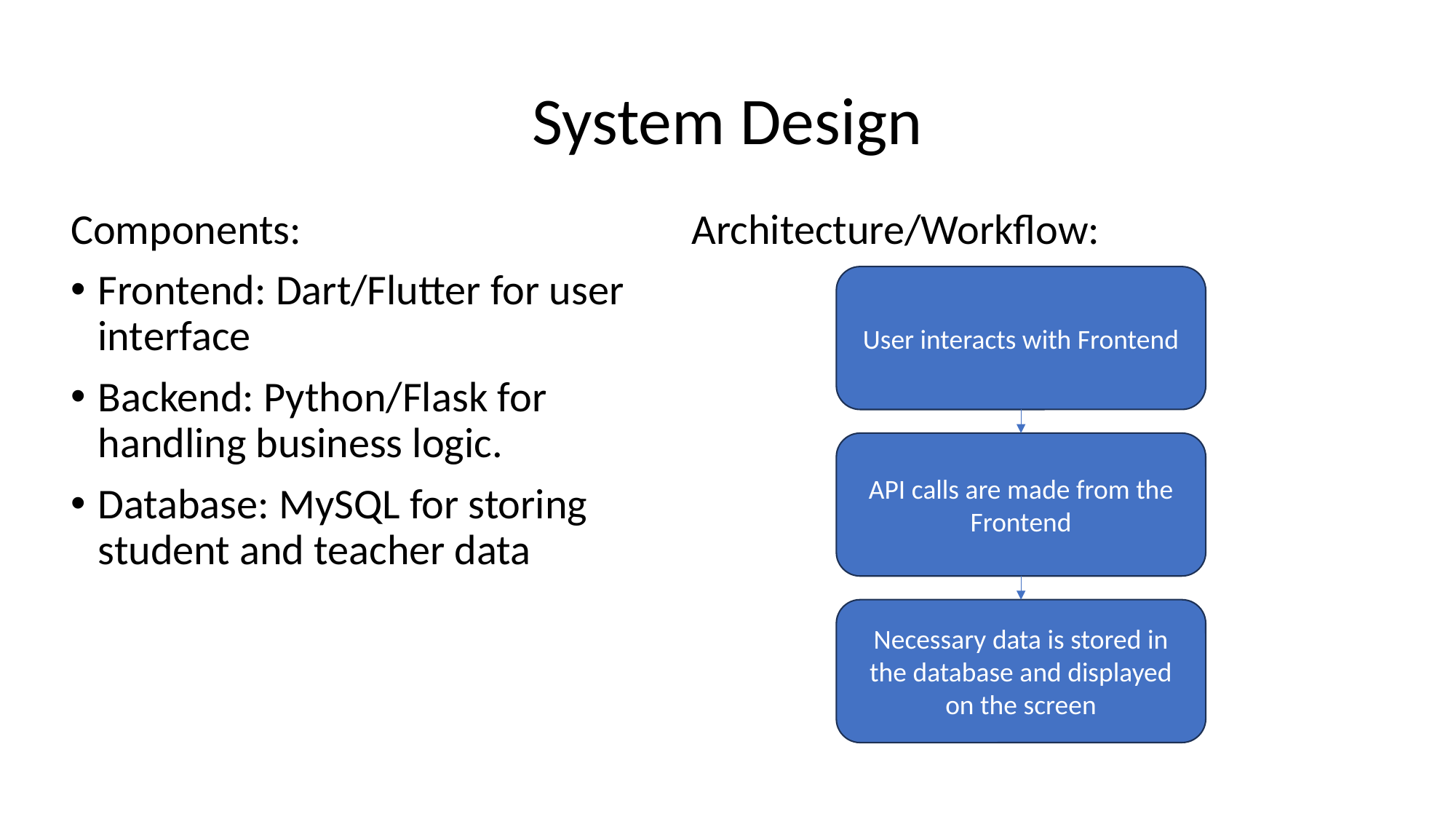

# System Design
Components:
Frontend: Dart/Flutter for user interface
Backend: Python/Flask for handling business logic.
Database: MySQL for storing student and teacher data
Architecture/Workflow:

User interacts with Frontend
API calls are made from the Frontend
Necessary data is stored in the database and displayed on the screen